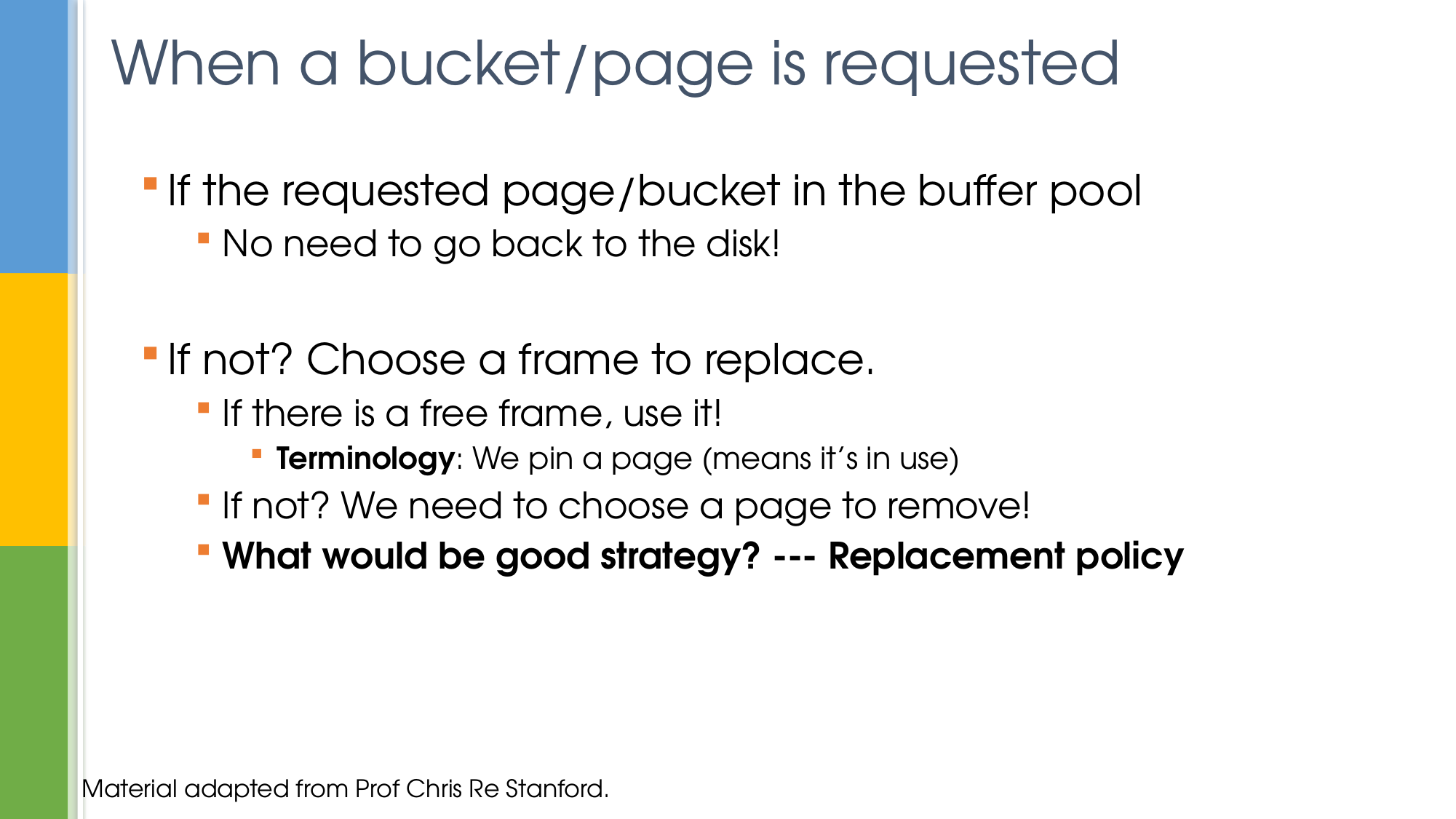

# When a bucket/page is requested
If the requested page/bucket in the buffer pool
No need to go back to the disk!

If not? Choose a frame to replace.
If there is a free frame, use it!
Terminology: We pin a page (means it’s in use)
If not? We need to choose a page to remove!
What would be good strategy? --- Replacement policy

Material adapted from Prof Chris Re Stanford.